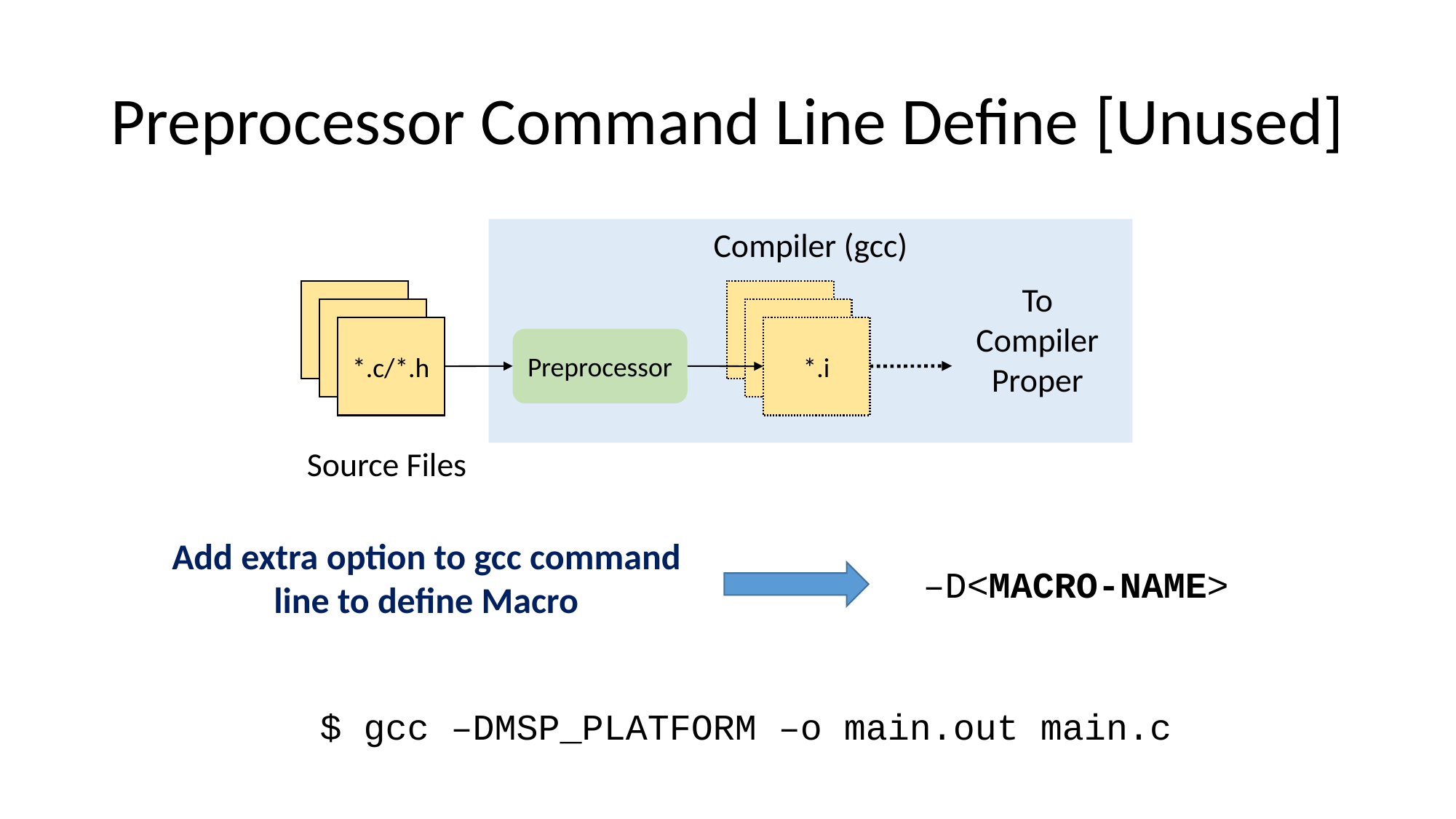

# Preprocessor Command Line Define [Unused]
Compiler (gcc)
To Compiler Proper
*.c
*.c
*.c/*.h
*.c
*.c
*.i
Preprocessor
Source Files
Add extra option to gcc command line to define Macro
–D<MACRO-NAME>

$ gcc –DMSP_PLATFORM –o main.out main.c